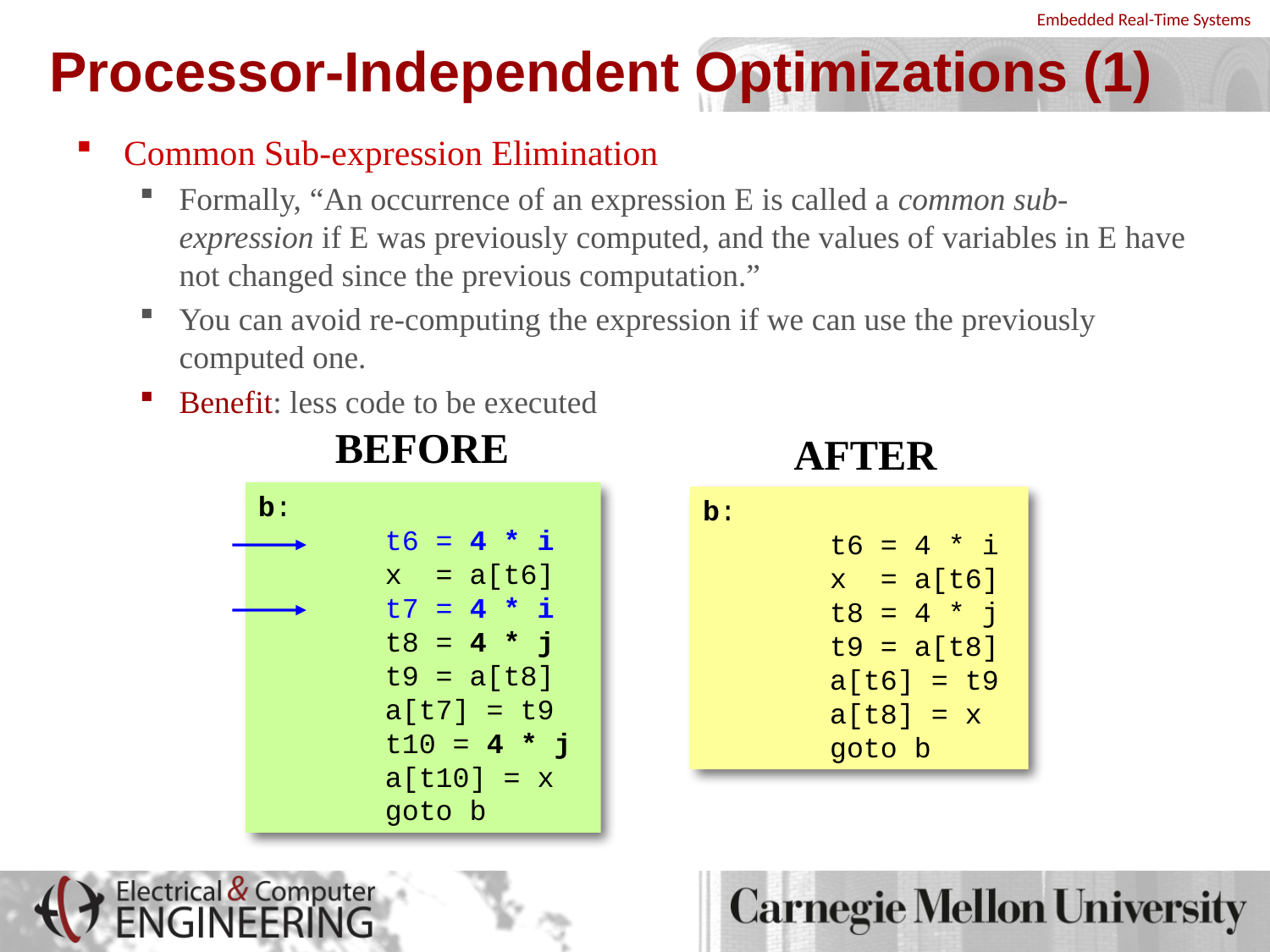

# Processor-Independent Optimizations (1)
Common Sub-expression Elimination
Formally, “An occurrence of an expression E is called a common sub-expression if E was previously computed, and the values of variables in E have not changed since the previous computation.”
You can avoid re-computing the expression if we can use the previously computed one.
Benefit: less code to be executed

BEFORE
AFTER
b:
	t6 = 4 * i
	x  = a[t6]
	t7 = 4 * i
	t8 = 4 * j
	t9 = a[t8]
	a[t7] = t9
	t10 = 4 * j
	a[t10] = x
	goto b
b:
	t6 = 4 * i
	x  = a[t6]
	t8 = 4 * j
	t9 = a[t8]
	a[t6] = t9
	a[t8] = x
	goto b